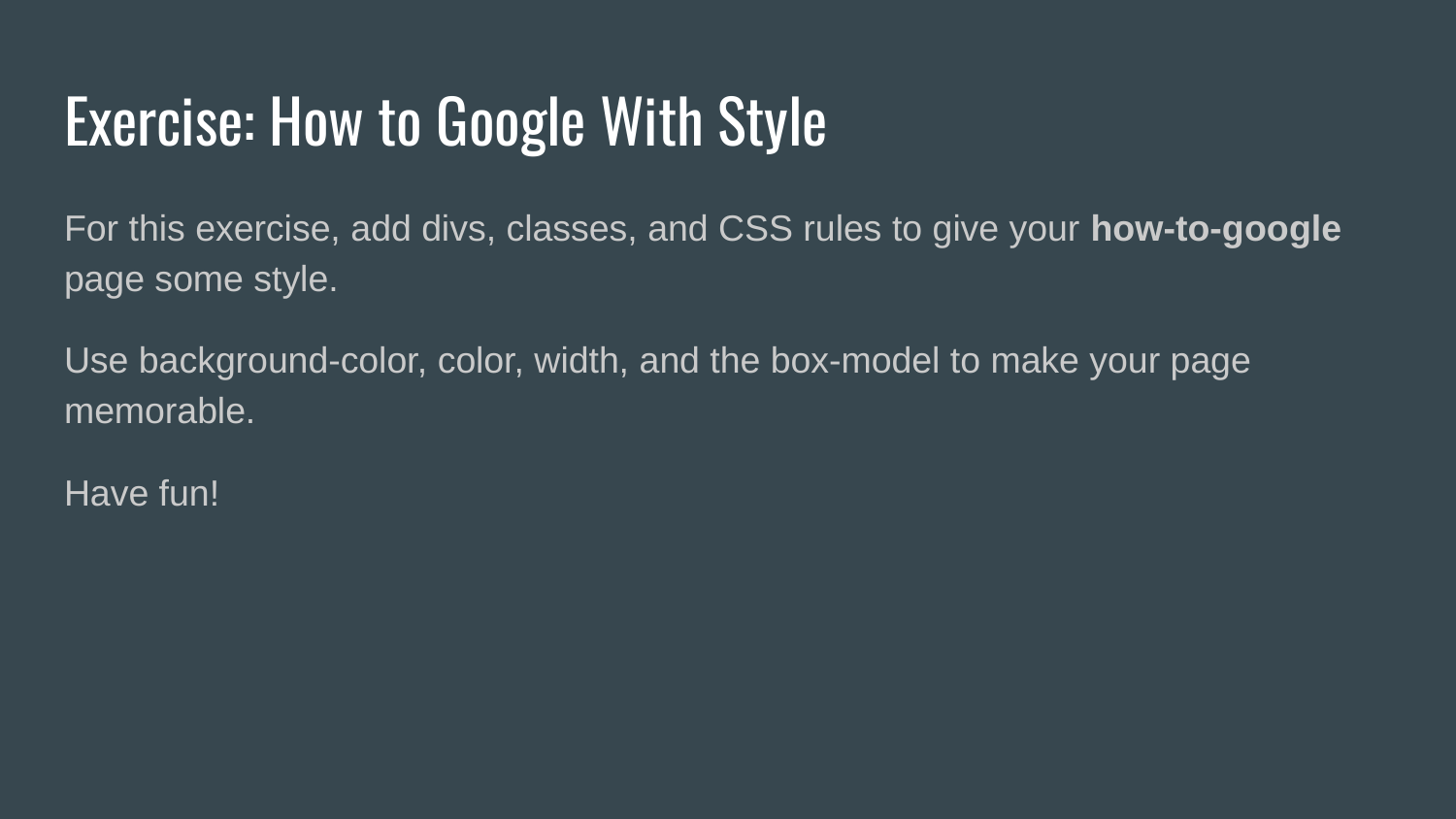

# Exercise: How to Google With Style
For this exercise, add divs, classes, and CSS rules to give your how-to-google page some style.
Use background-color, color, width, and the box-model to make your page memorable.
Have fun!